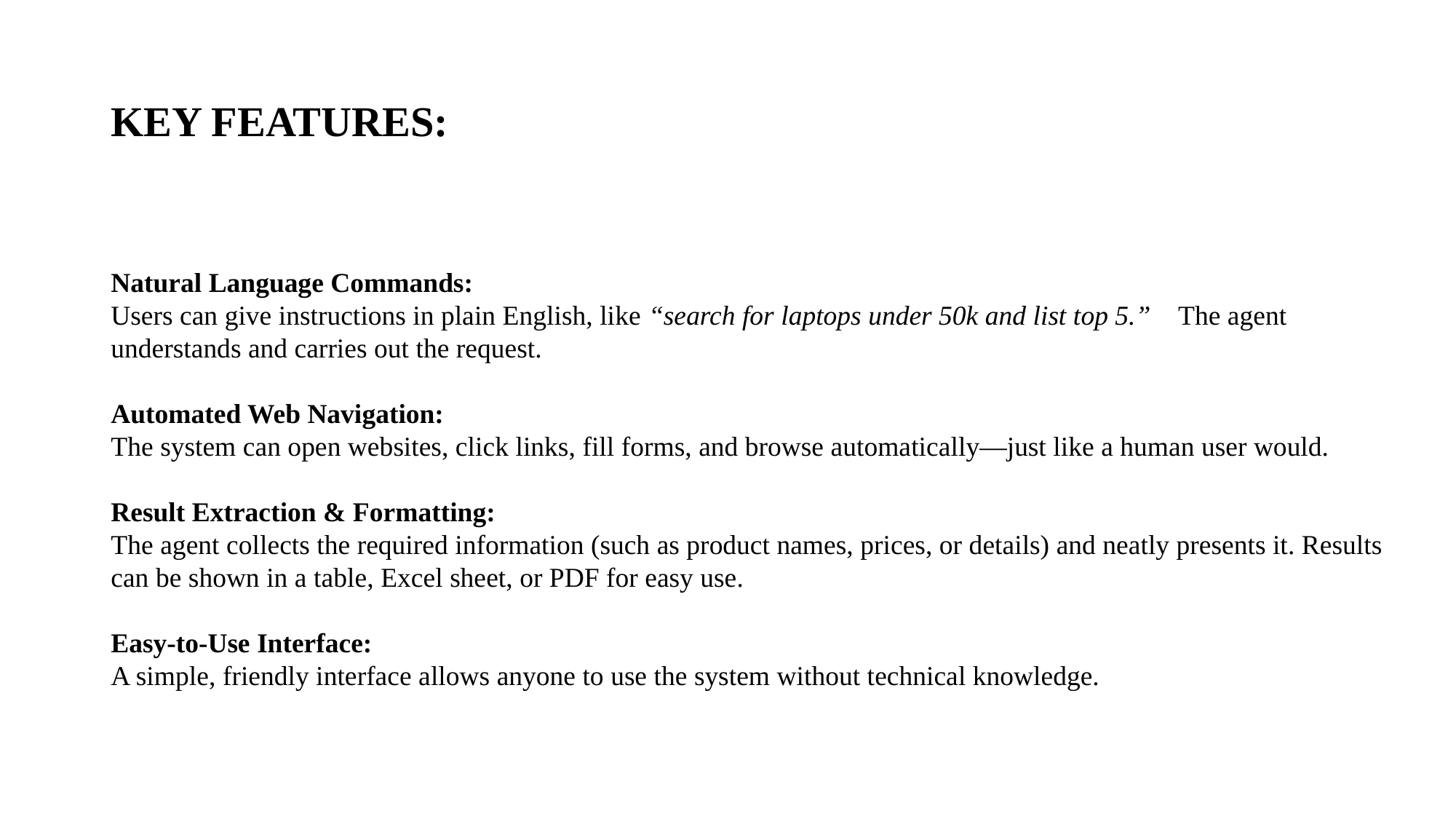

# KEY FEATURES:
Natural Language Commands:
Users can give instructions in plain English, like “search for laptops under 50k and list top 5.”    The agent understands and carries out the request.

Automated Web Navigation:
The system can open websites, click links, fill forms, and browse automatically—just like a human user would.

Result Extraction & Formatting:
The agent collects the required information (such as product names, prices, or details) and neatly presents it. Results can be shown in a table, Excel sheet, or PDF for easy use.

Easy-to-Use Interface:
A simple, friendly interface allows anyone to use the system without technical knowledge.